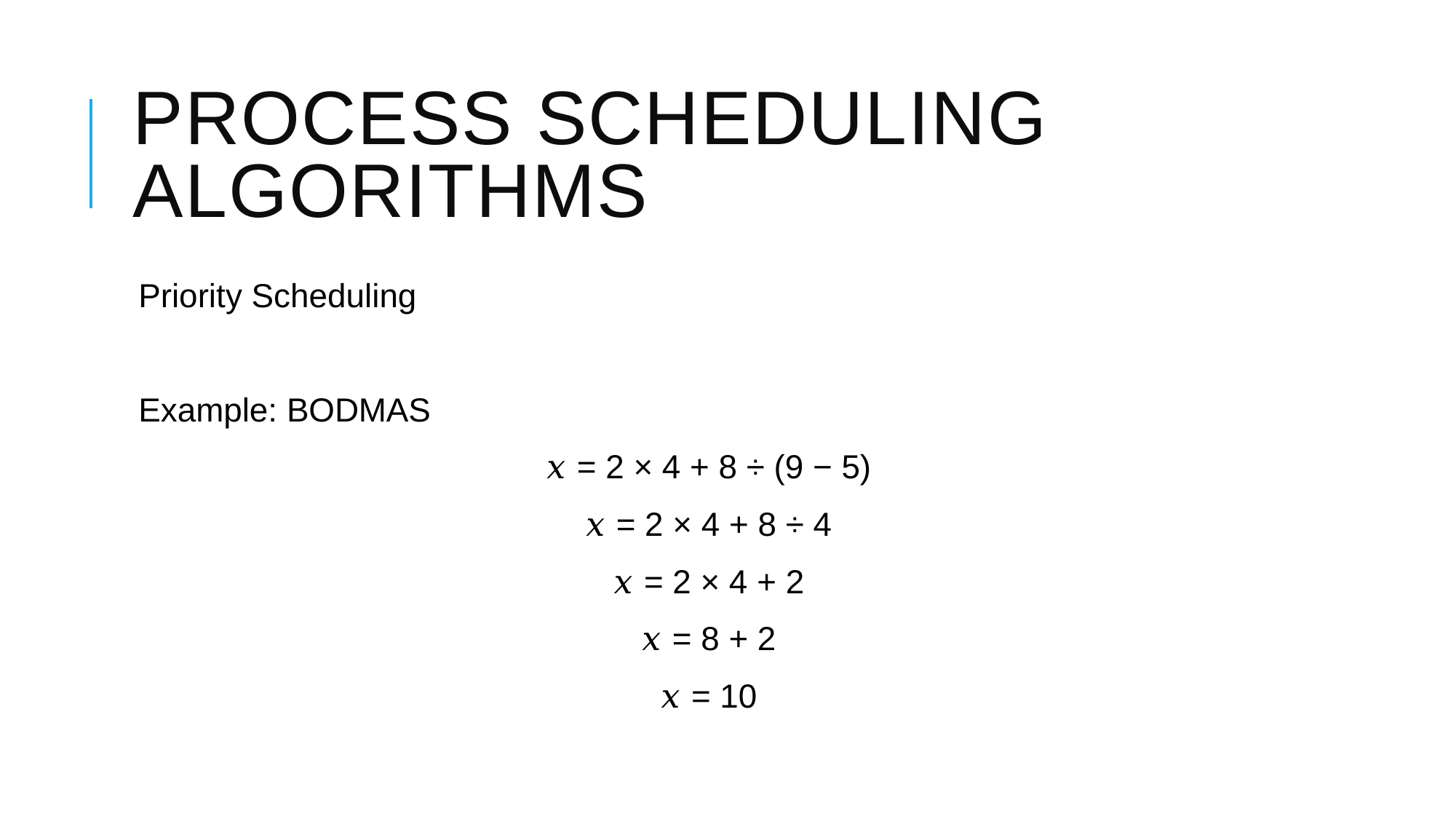

# Process scheduling algorithms
Priority Scheduling

Example: BODMAS
𝑥 = 2 × 4 + 8 ÷ (9 − 5)
𝑥 = 2 × 4 + 8 ÷ 4
𝑥 = 2 × 4 + 2
𝑥 = 8 + 2
𝑥 = 10